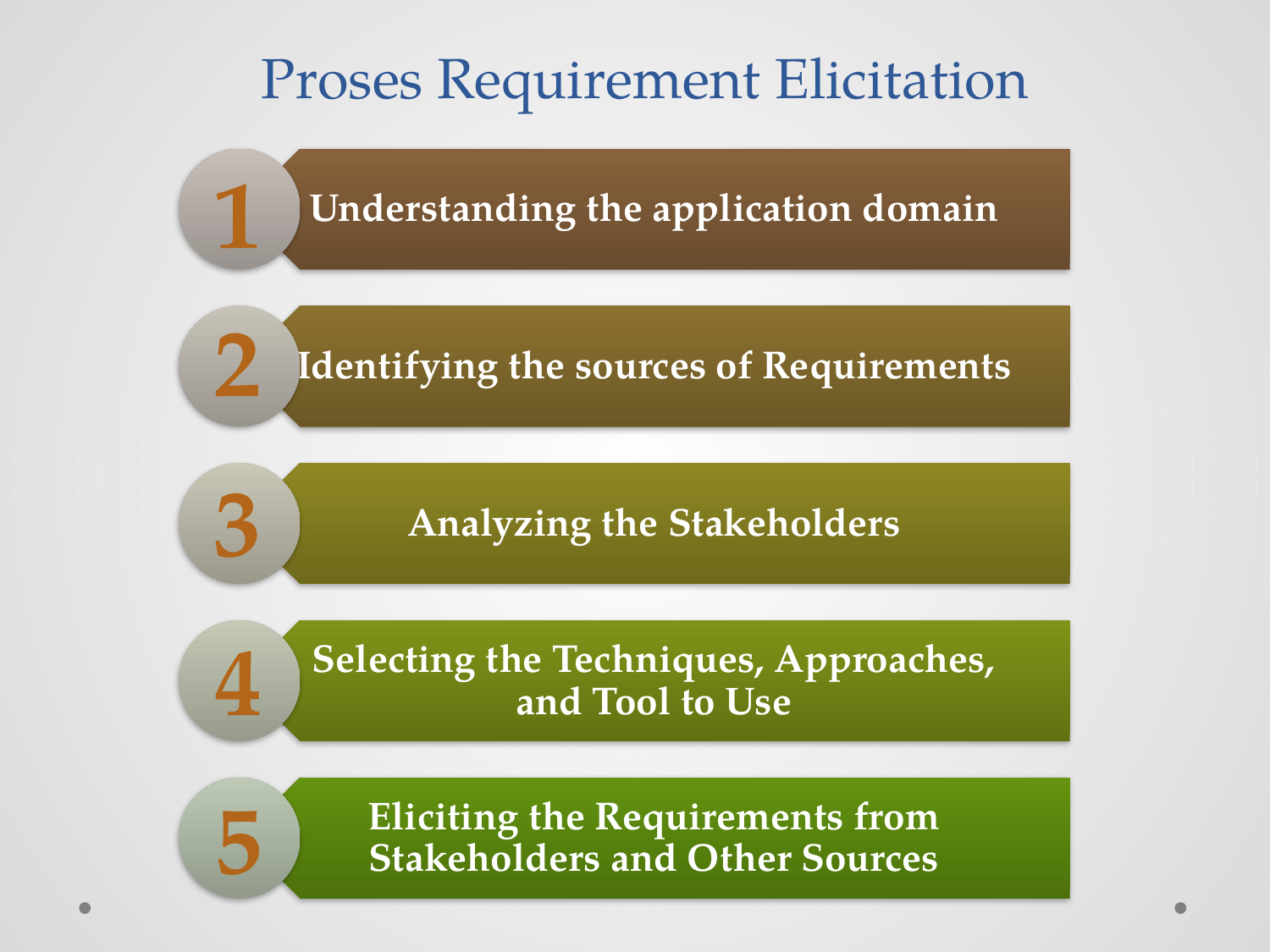

# Proses Requirement Elicitation
1
Understanding the application domain
Identifying the sources of Requirements
Analyzing the Stakeholders
Selecting the Techniques, Approaches, and Tool to Use
Eliciting the Requirements from Stakeholders and Other Sources
2
3
4
5